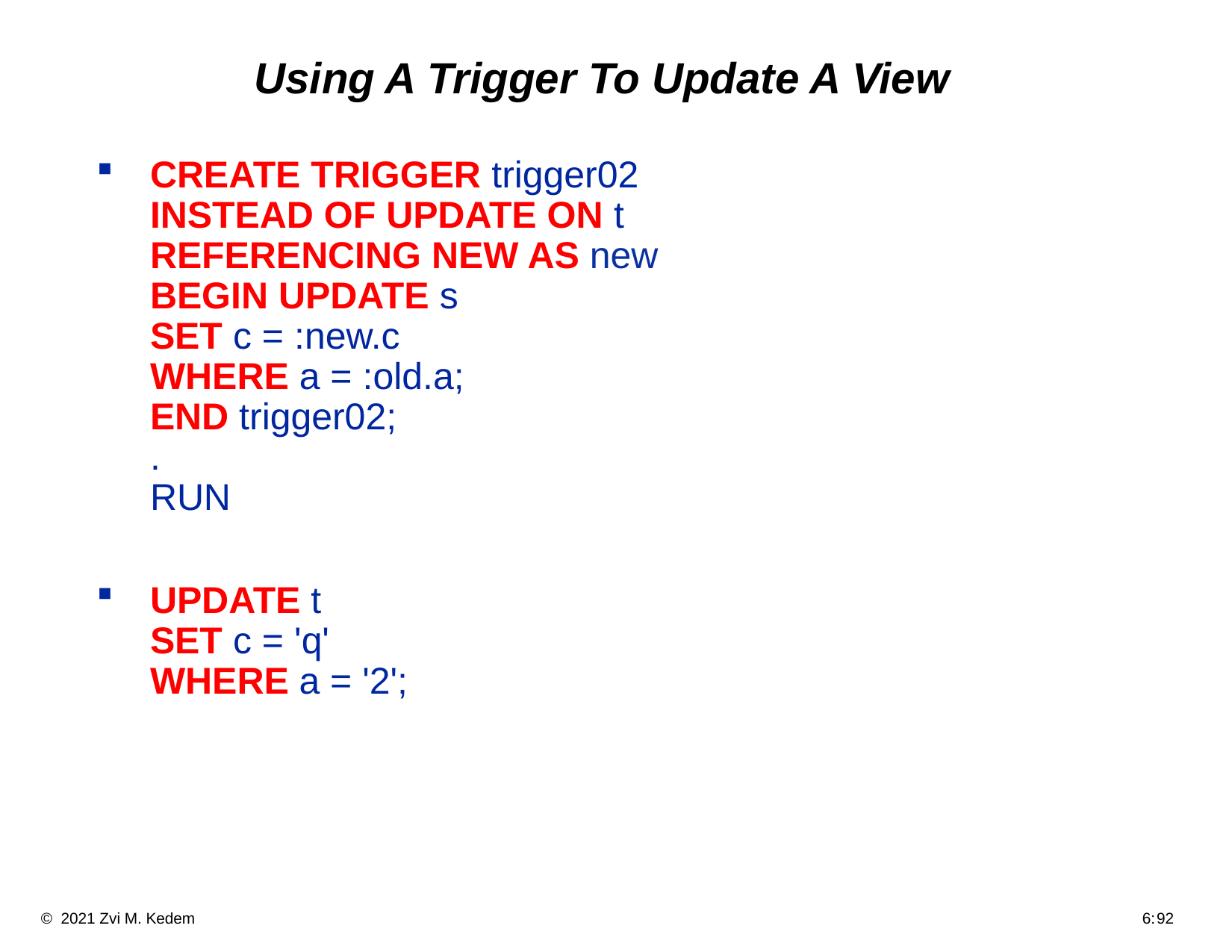

# Using A Trigger To Update A View
create TRIGGER trigger02
instead of update on t
referencing new AS new
begin update s
set c = :new.c
where a = :old.a;
end trigger02;
.
RUN

UPDATE t
set c = 'q'
where a = '2';